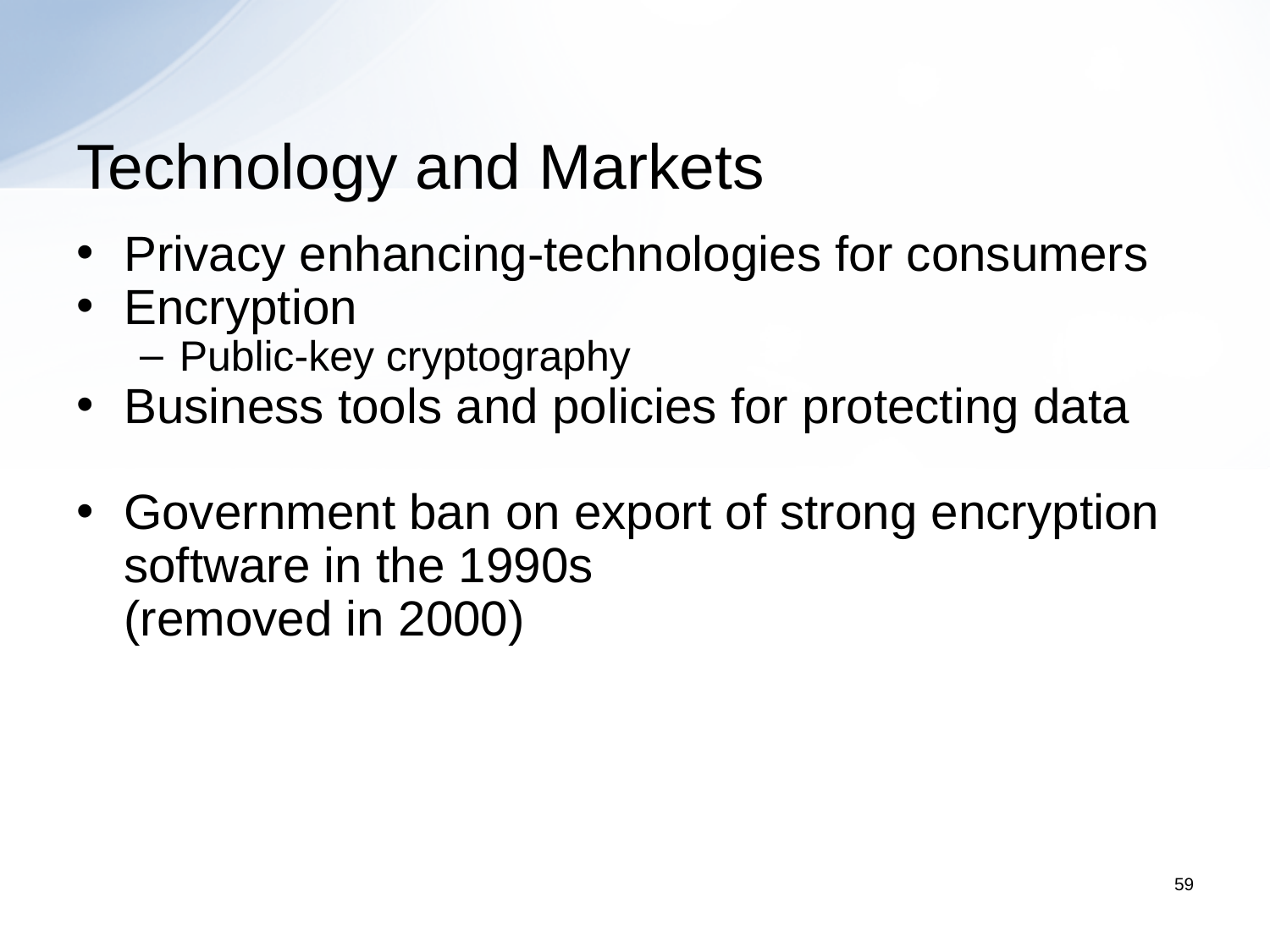

# Technology and Markets
Privacy enhancing-technologies for consumers
Encryption
Public-key cryptography
Business tools and policies for protecting data

Government ban on export of strong encryption software in the 1990s
(removed in 2000)
59